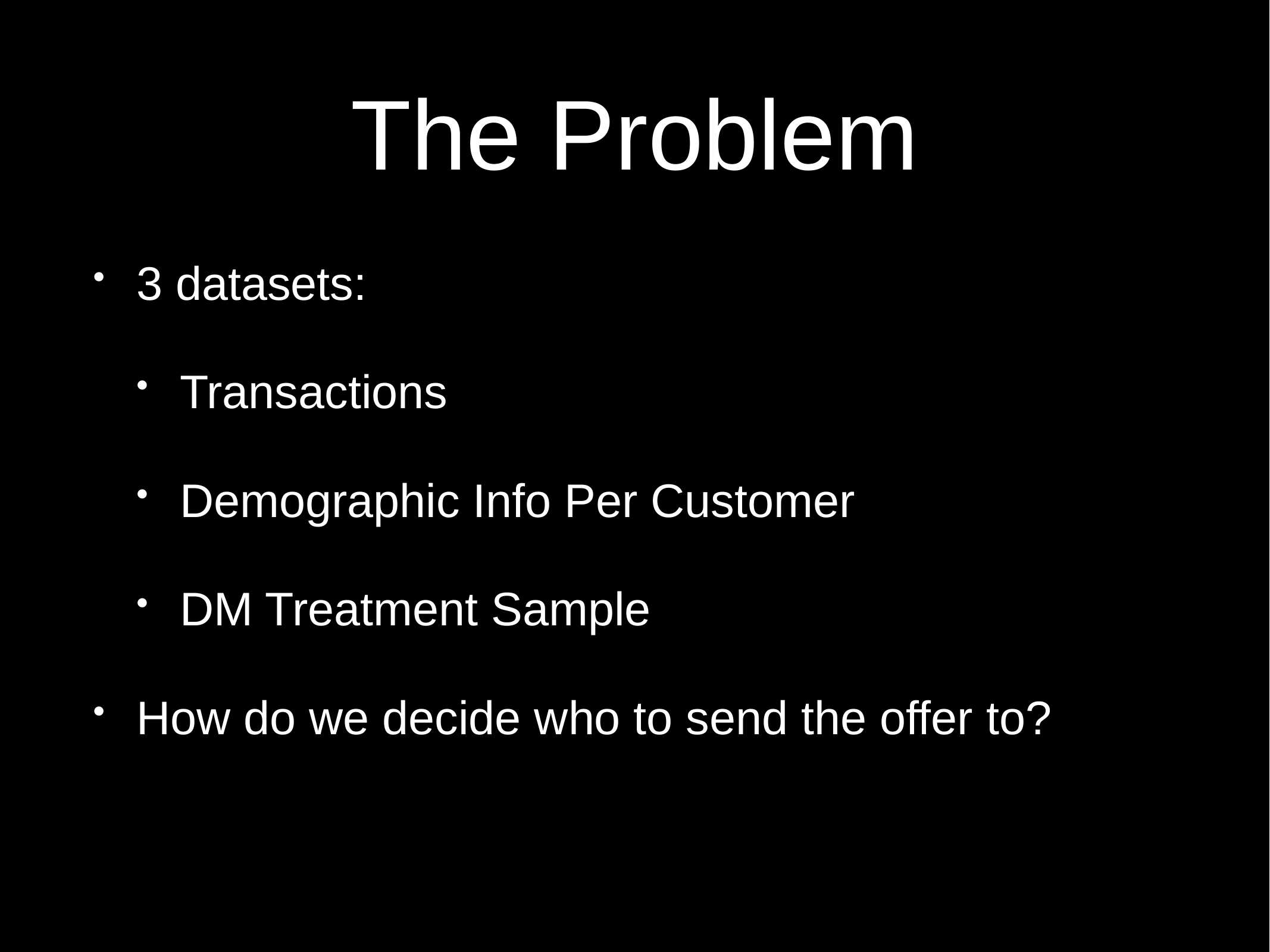

# The Problem
3 datasets:
Transactions
Demographic Info Per Customer
DM Treatment Sample
How do we decide who to send the offer to?